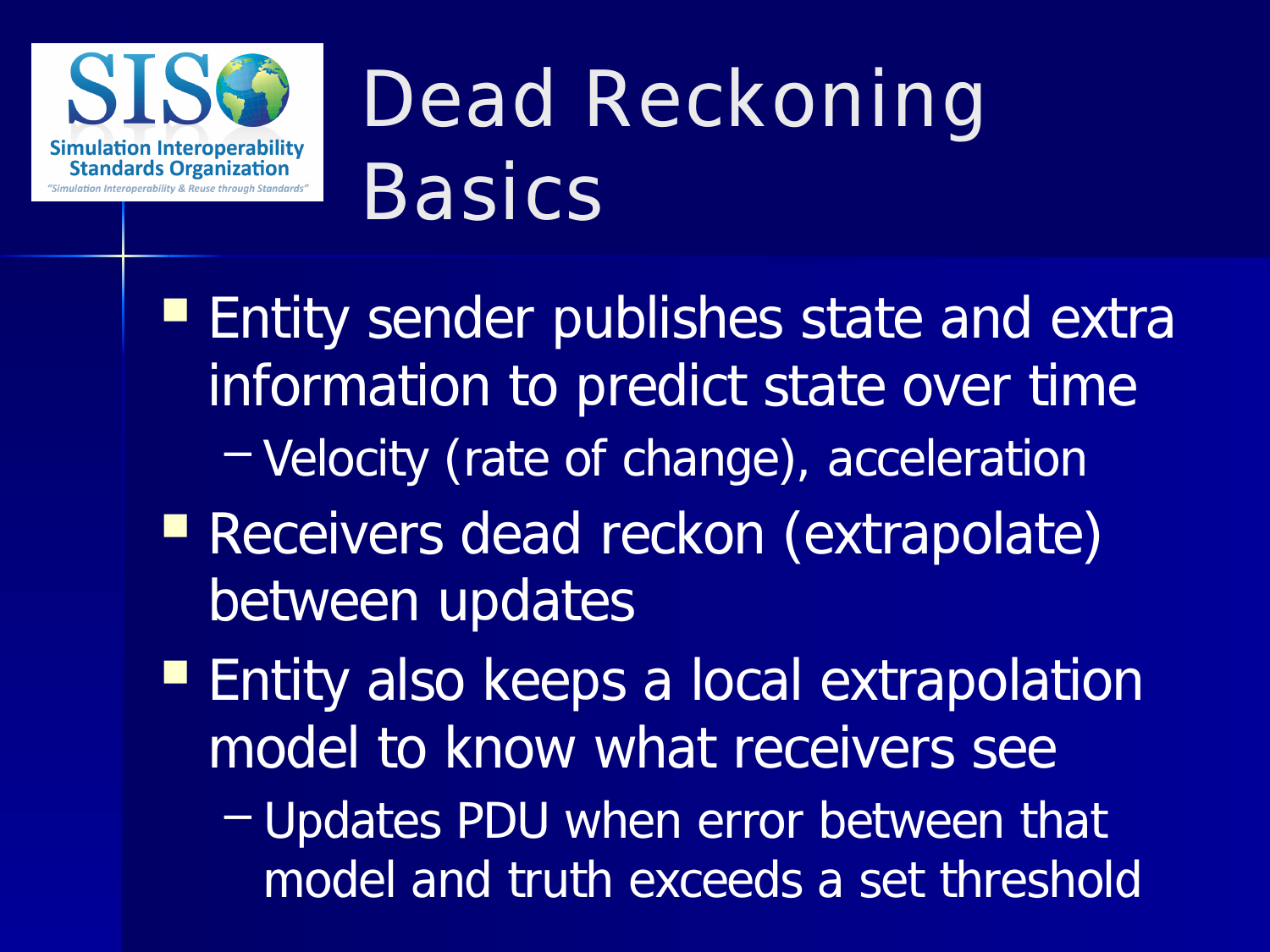

Dead Reckoning Basics
Entity sender publishes state and extra information to predict state over time
Velocity (rate of change), acceleration
Receivers dead reckon (extrapolate) between updates
Entity also keeps a local extrapolation model to know what receivers see
Updates PDU when error between that model and truth exceeds a set threshold